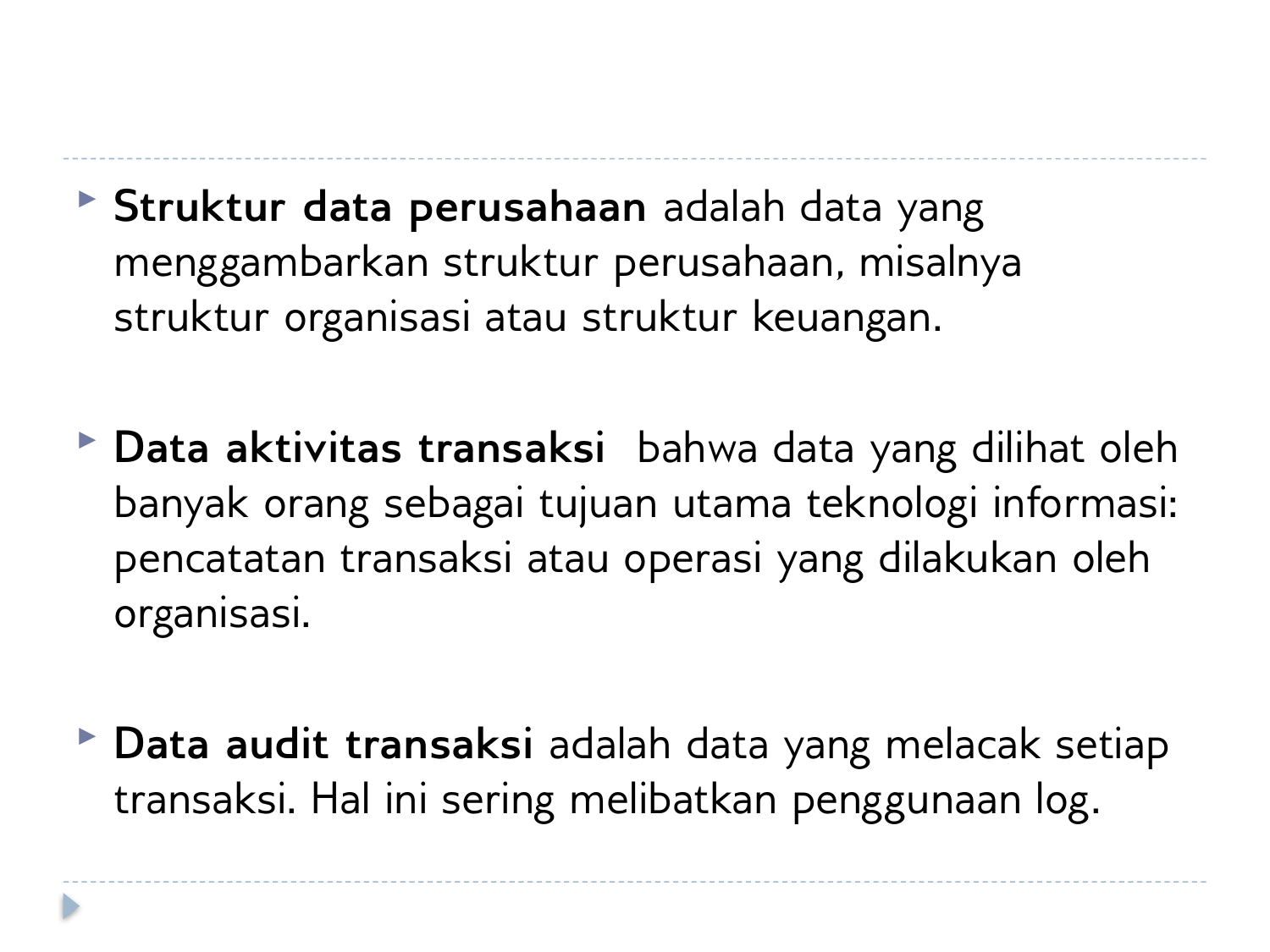

#
Struktur data perusahaan adalah data yang menggambarkan struktur perusahaan, misalnya struktur organisasi atau struktur keuangan.

Data aktivitas transaksi  bahwa data yang dilihat oleh banyak orang sebagai tujuan utama teknologi informasi: pencatatan transaksi atau operasi yang dilakukan oleh organisasi.

Data audit transaksi adalah data yang melacak setiap transaksi. Hal ini sering melibatkan penggunaan log.